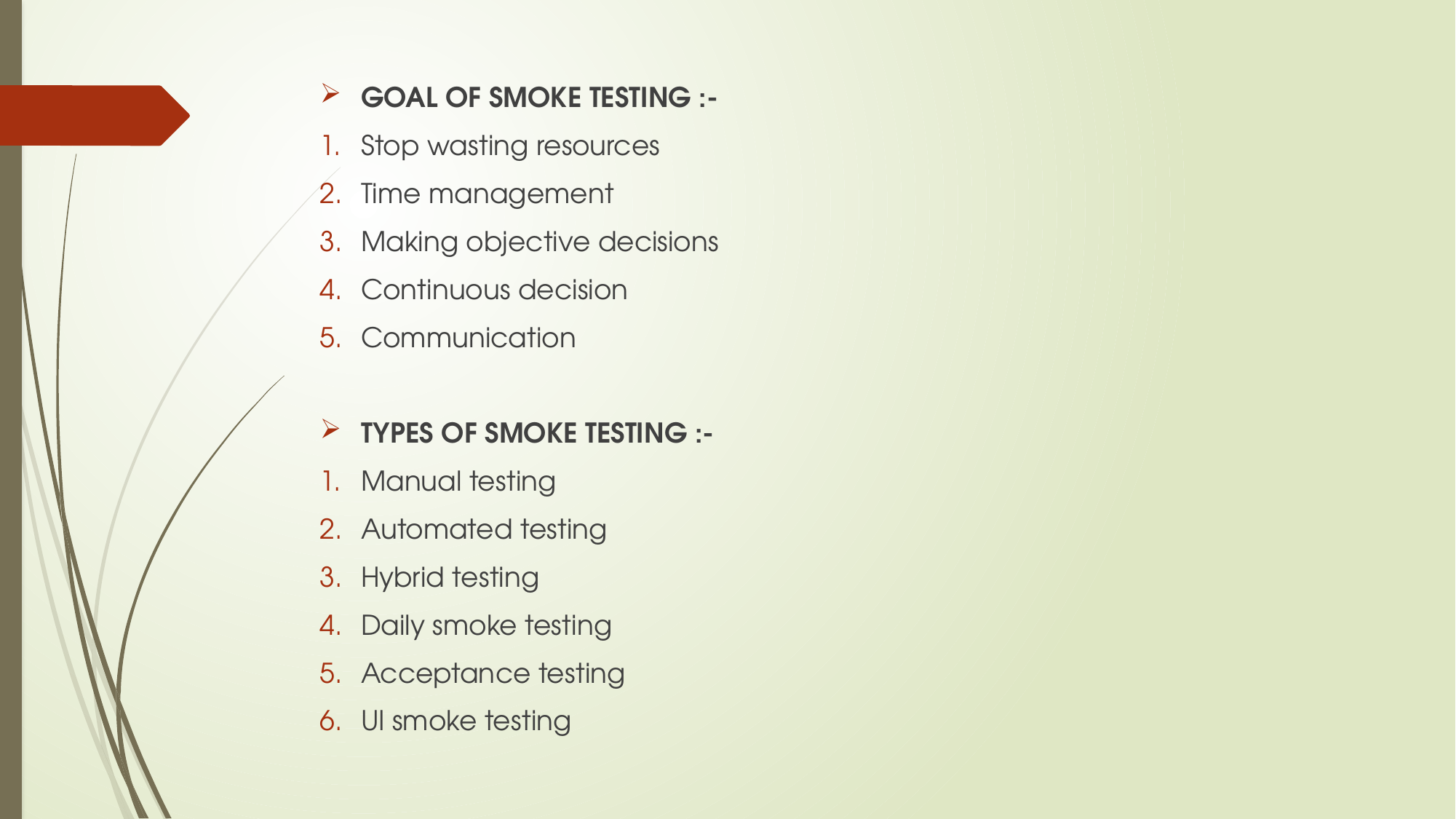

GOAL OF SMOKE TESTING :-
Stop wasting resources
Time management
Making objective decisions
Continuous decision
Communication

TYPES OF SMOKE TESTING :-
Manual testing
Automated testing
Hybrid testing
Daily smoke testing
Acceptance testing
UI smoke testing